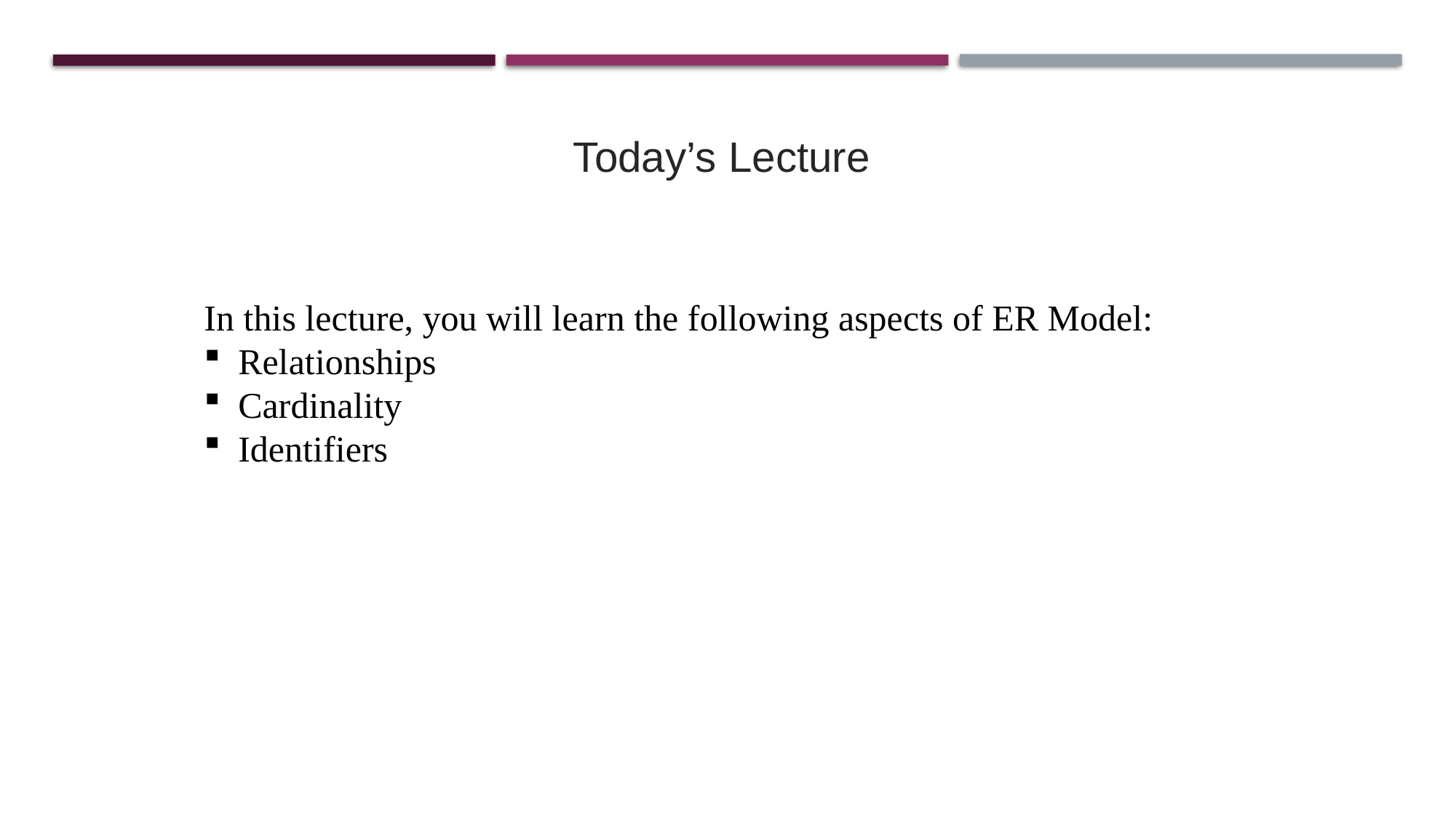

Today’s Lecture
In this lecture, you will learn the following aspects of ER Model:
Relationships
Cardinality
Identifiers